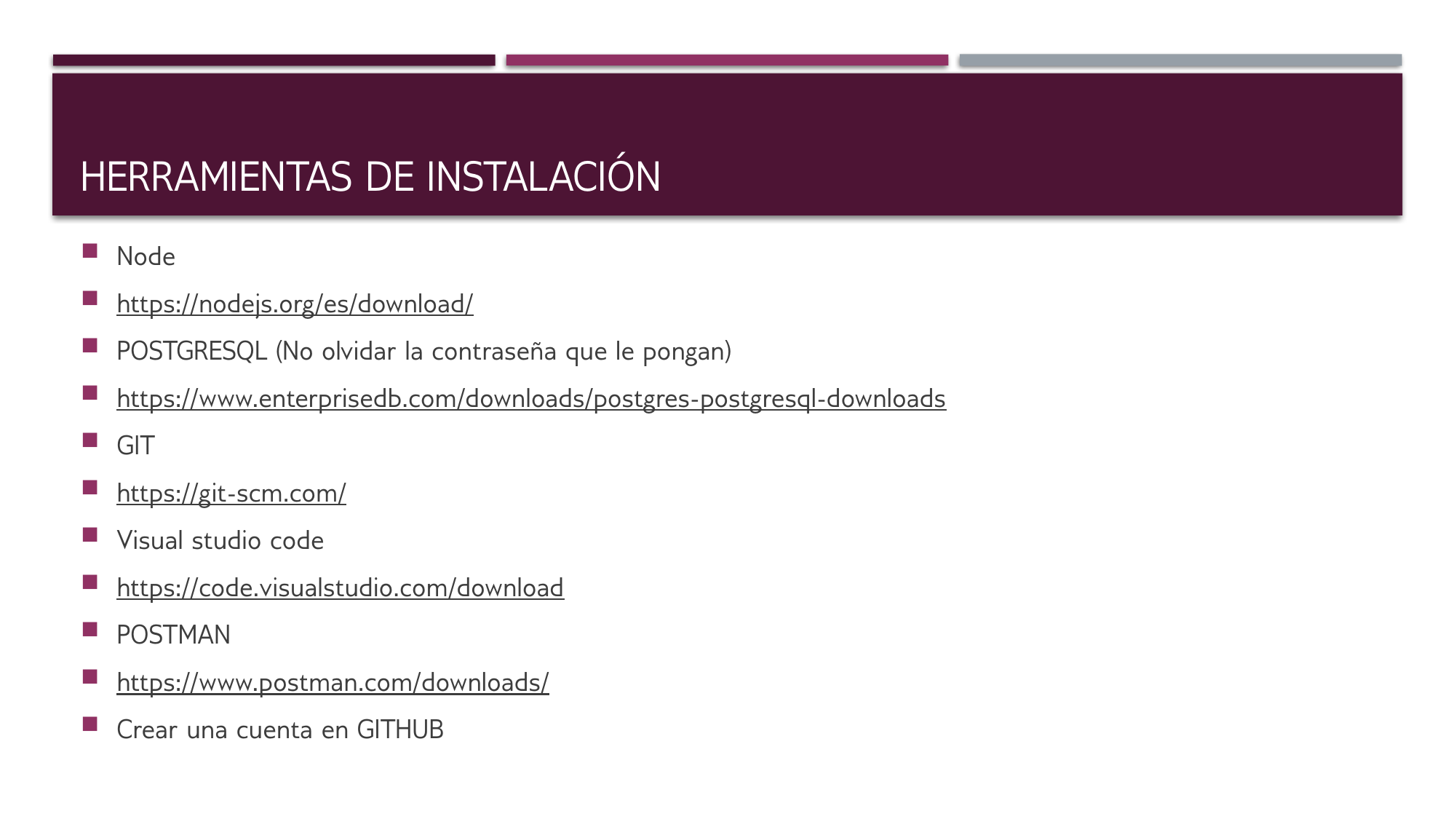

# Herramientas de instalación
Node
https://nodejs.org/es/download/
POSTGRESQL (No olvidar la contraseña que le pongan)
https://www.enterprisedb.com/downloads/postgres-postgresql-downloads
GIT
https://git-scm.com/
Visual studio code
https://code.visualstudio.com/download
POSTMAN
https://www.postman.com/downloads/
Crear una cuenta en GITHUB